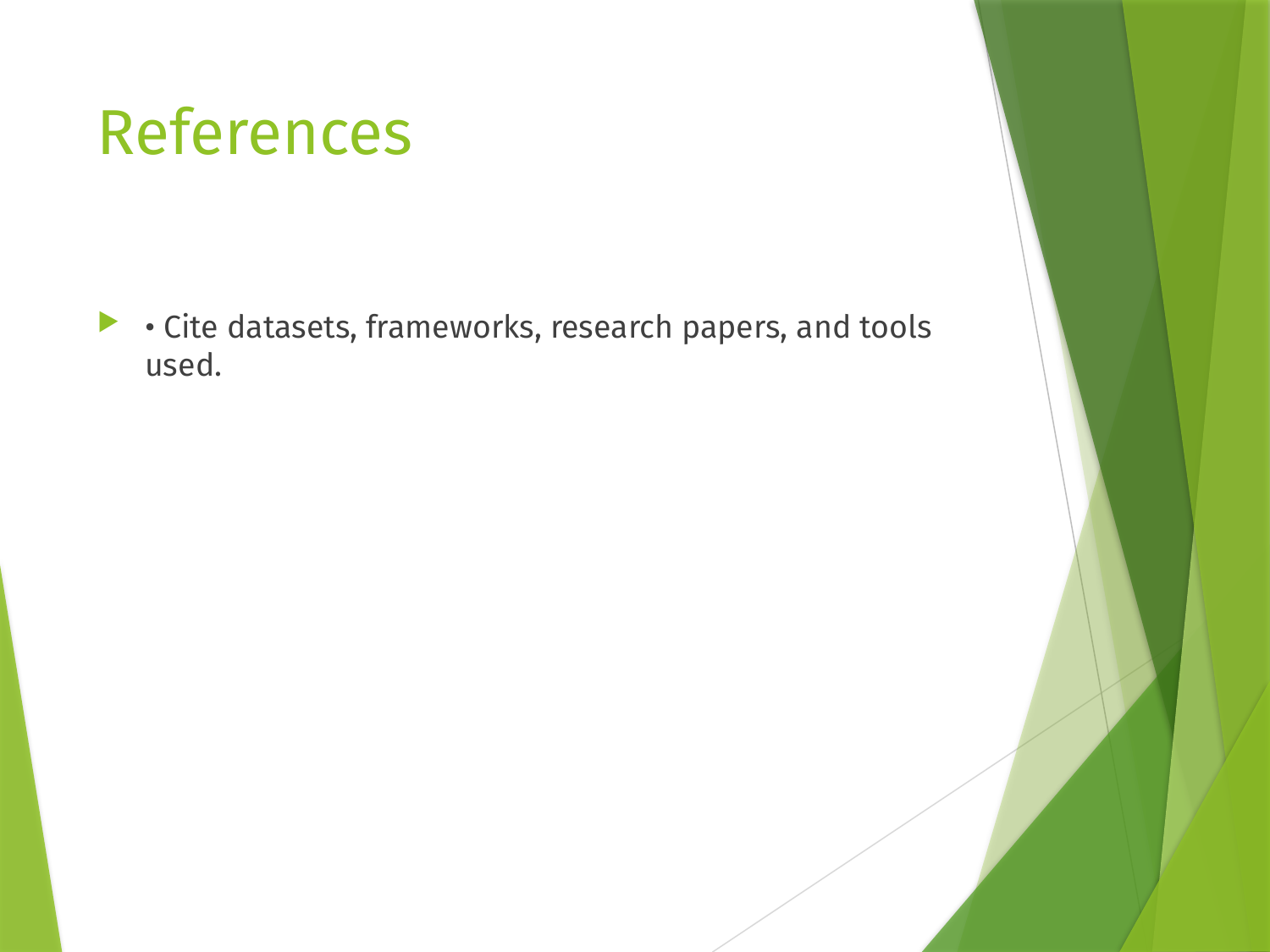

# References
• Cite datasets, frameworks, research papers, and tools used.